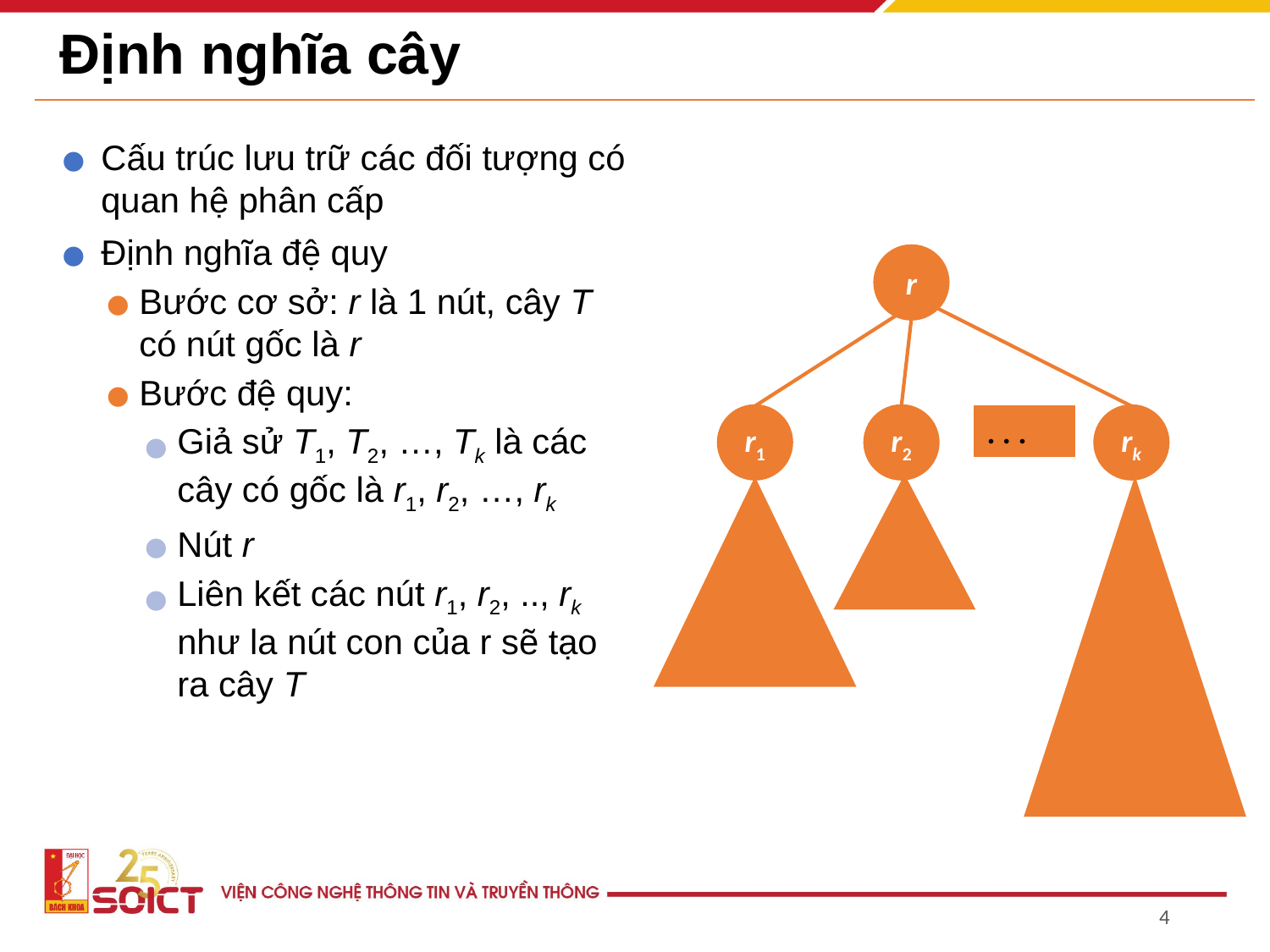

# Định nghĩa cây
Cấu trúc lưu trữ các đối tượng có quan hệ phân cấp
Định nghĩa đệ quy
Bước cơ sở: r là 1 nút, cây T có nút gốc là r
Bước đệ quy:
Giả sử T1, T2, …, Tk là các cây có gốc là r1, r2, …, rk
Nút r
Liên kết các nút r1, r2, .., rk như la nút con của r sẽ tạo ra cây T

r
. . .
r1
r2
rk

4